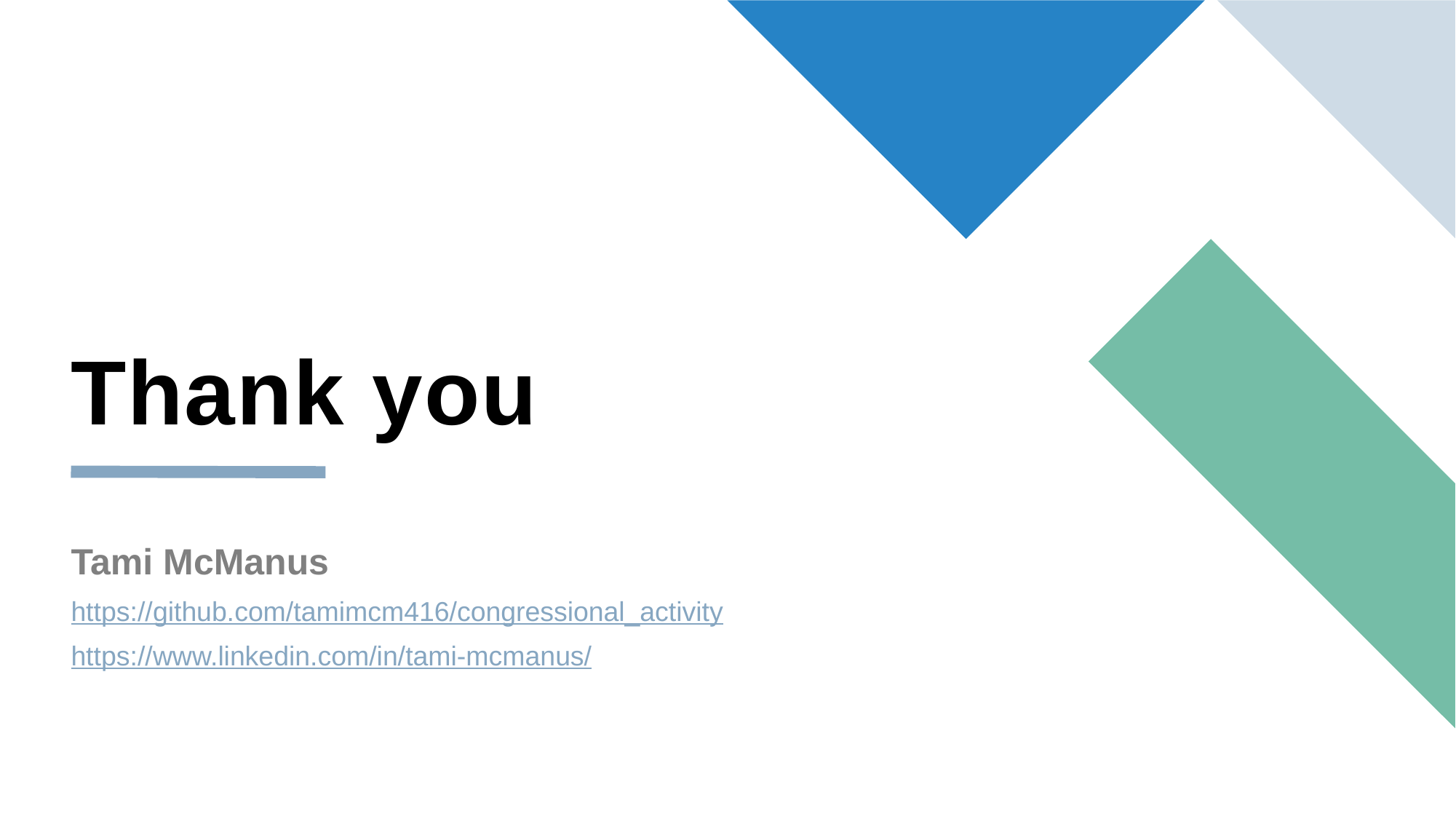

# Thank you
Tami McManus
https://github.com/tamimcm416/congressional_activity
https://www.linkedin.com/in/tami-mcmanus/